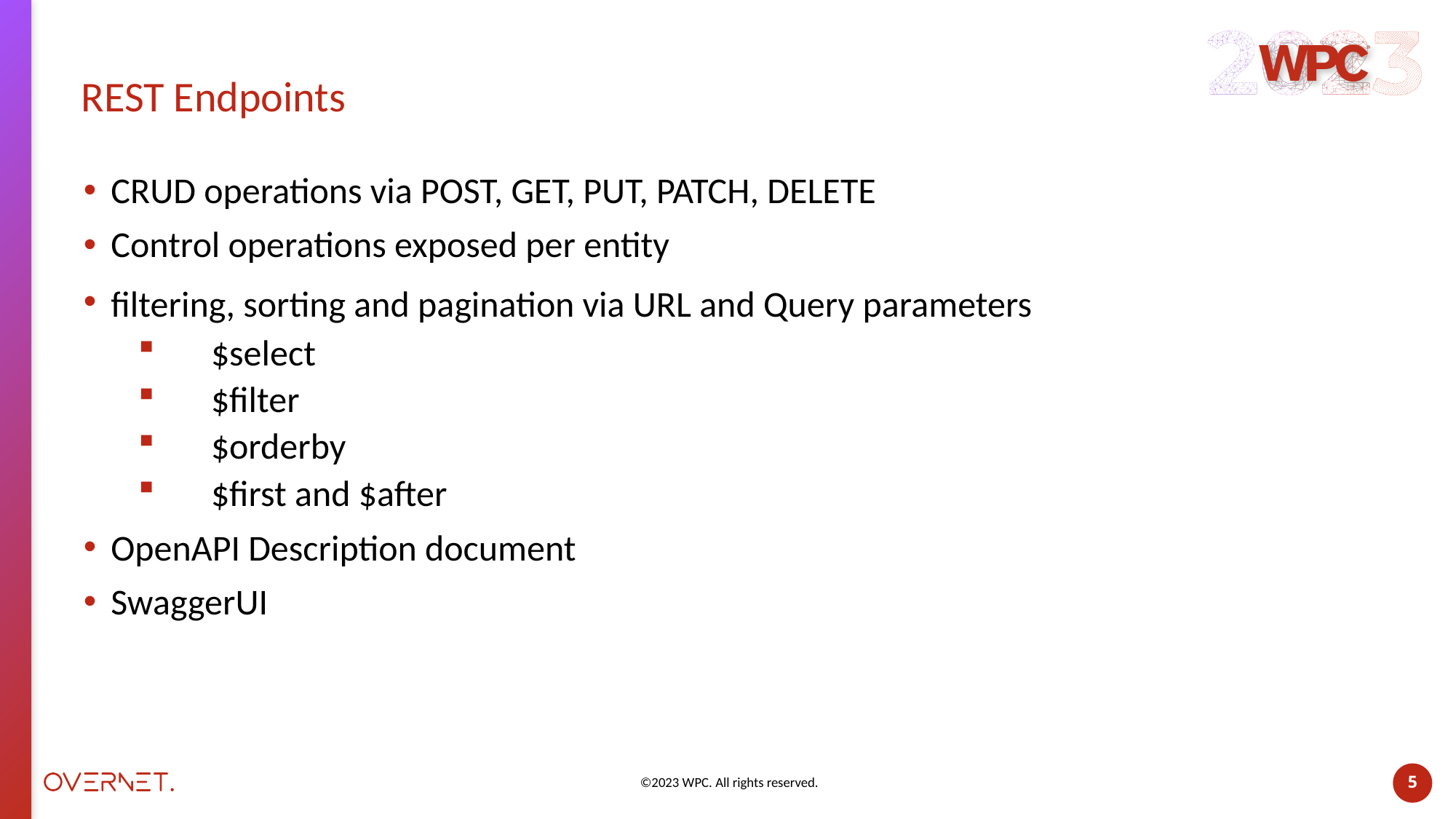

# REST Endpoints
CRUD operations via POST, GET, PUT, PATCH, DELETE
Control operations exposed per entity
filtering, sorting and pagination via URL and Query parameters
$select
$filter
$orderby
$first and $after
OpenAPI Description document
SwaggerUI